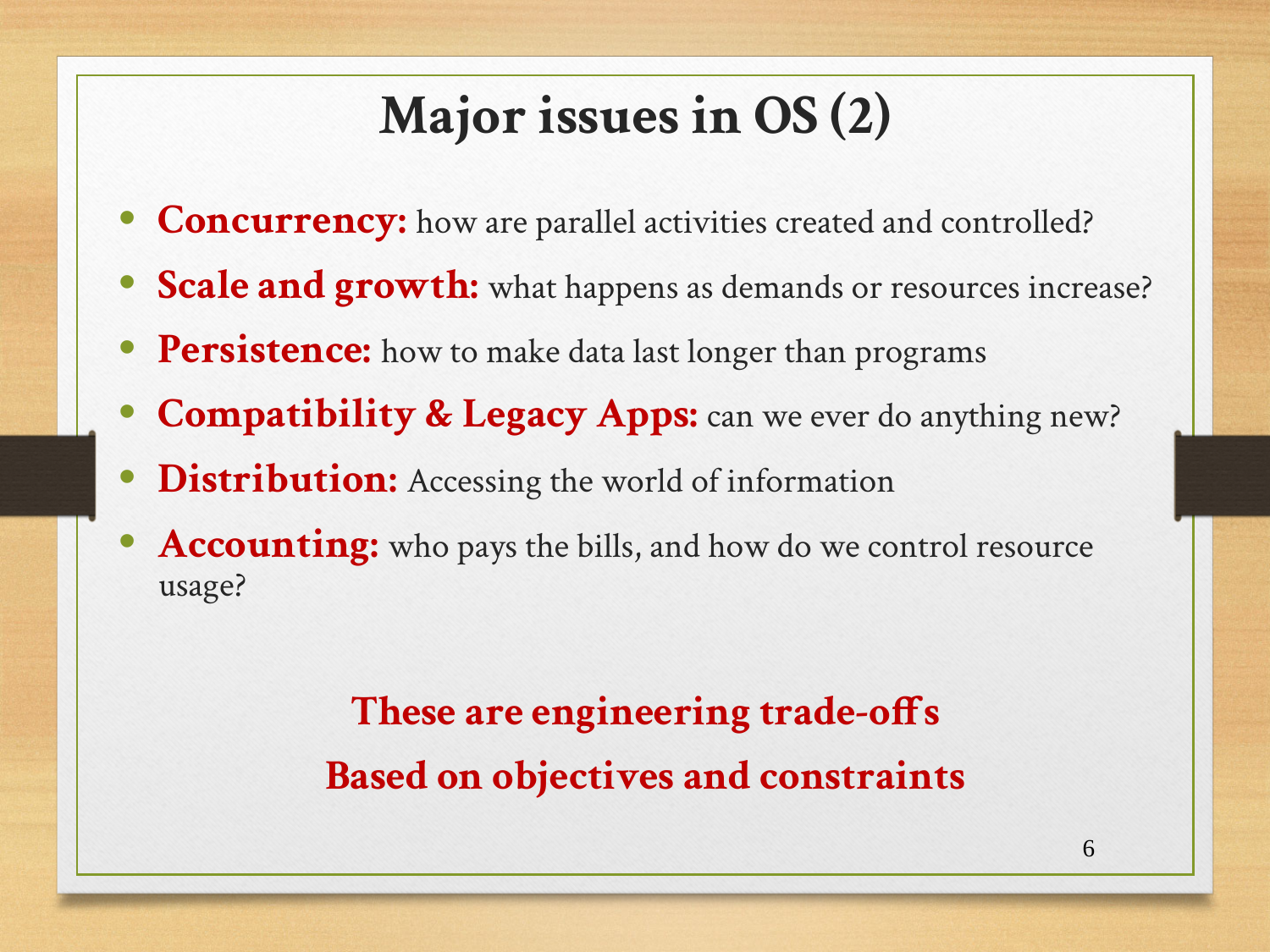

Major issues in OS (2)
Concurrency: how are parallel activities created and controlled?
Scale and growth: what happens as demands or resources increase?
Persistence: how to make data last longer than programs
Compatibility & Legacy Apps: can we ever do anything new?
Distribution: Accessing the world of information
Accounting: who pays the bills, and how do we control resource usage?

These are engineering trade-offs
Based on objectives and constraints
6